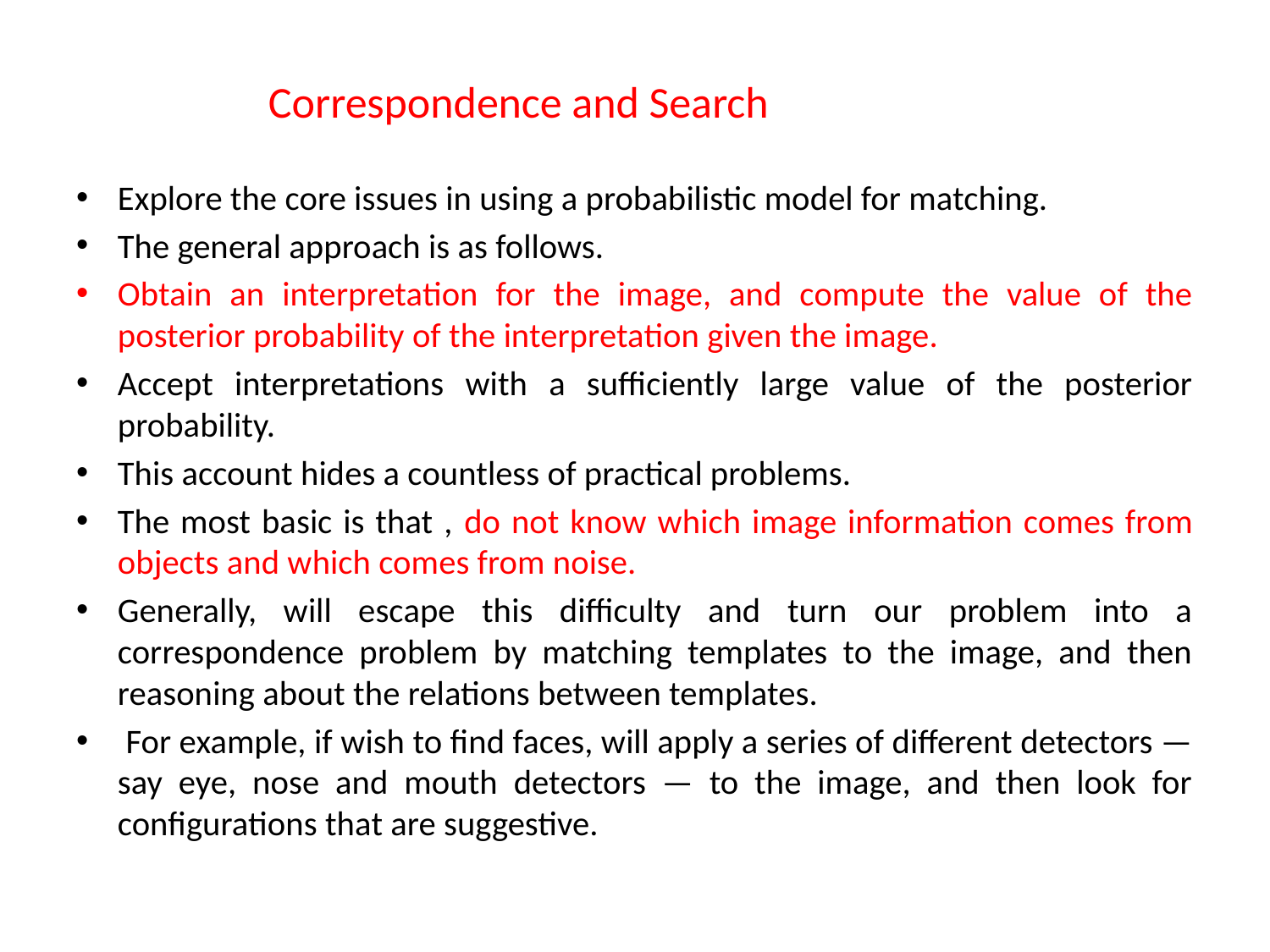

# Correspondence and Search
Explore the core issues in using a probabilistic model for matching.
The general approach is as follows.
Obtain an interpretation for the image, and compute the value of the posterior probability of the interpretation given the image.
Accept interpretations with a sufficiently large value of the posterior probability.
This account hides a countless of practical problems.
The most basic is that , do not know which image information comes from objects and which comes from noise.
Generally, will escape this difficulty and turn our problem into a correspondence problem by matching templates to the image, and then reasoning about the relations between templates.
 For example, if wish to find faces, will apply a series of different detectors — say eye, nose and mouth detectors — to the image, and then look for configurations that are suggestive.